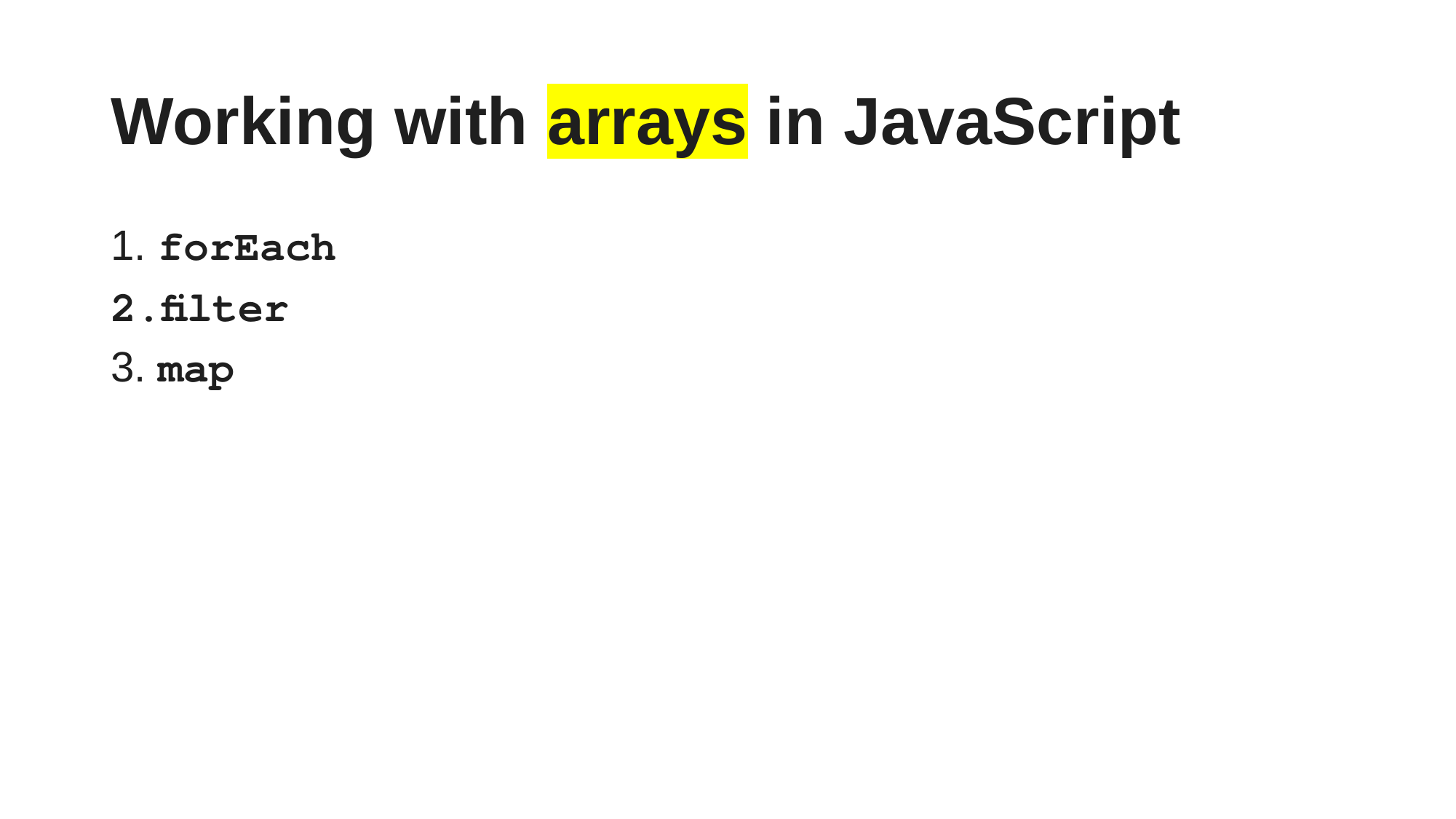

# Working with arrays in JavaScript
 forEach
filter
 map